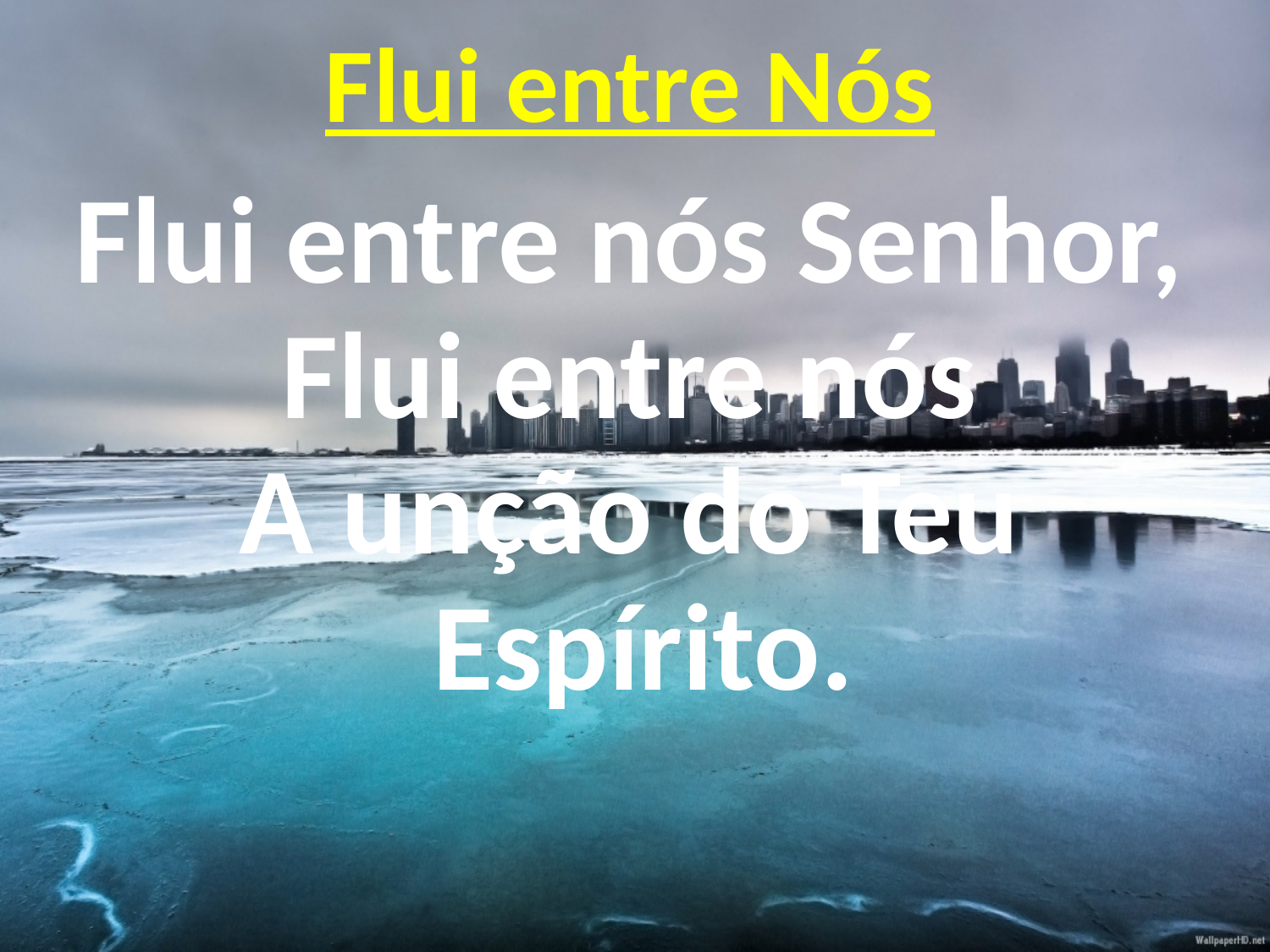

# Flui entre Nós
Flui entre nós Senhor,
Flui entre nós
A unção do Teu
 Espírito.